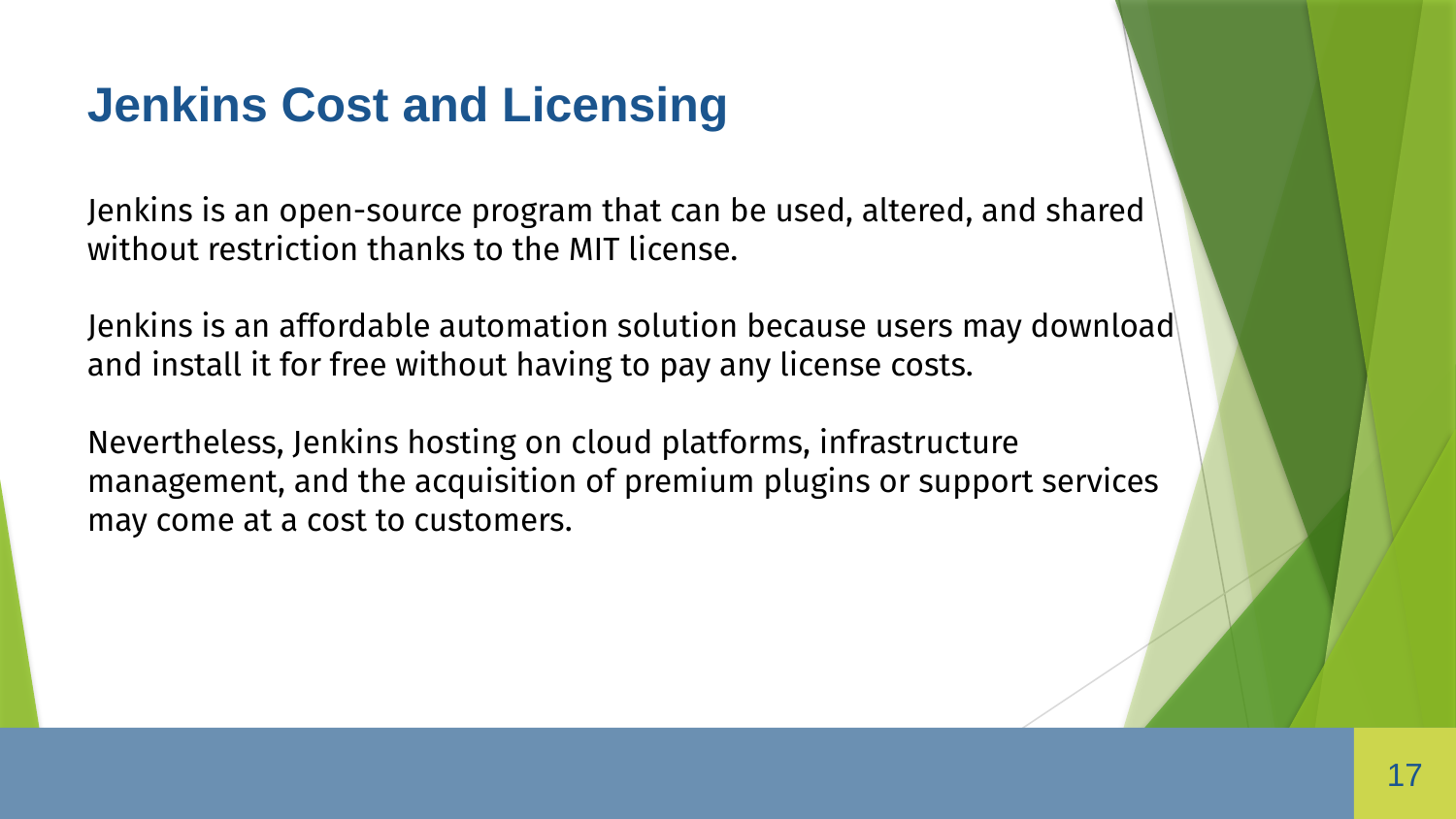

Jenkins Cost and Licensing
Jenkins is an open-source program that can be used, altered, and shared without restriction thanks to the MIT license.
Jenkins is an affordable automation solution because users may download and install it for free without having to pay any license costs.
Nevertheless, Jenkins hosting on cloud platforms, infrastructure management, and the acquisition of premium plugins or support services may come at a cost to customers.

17